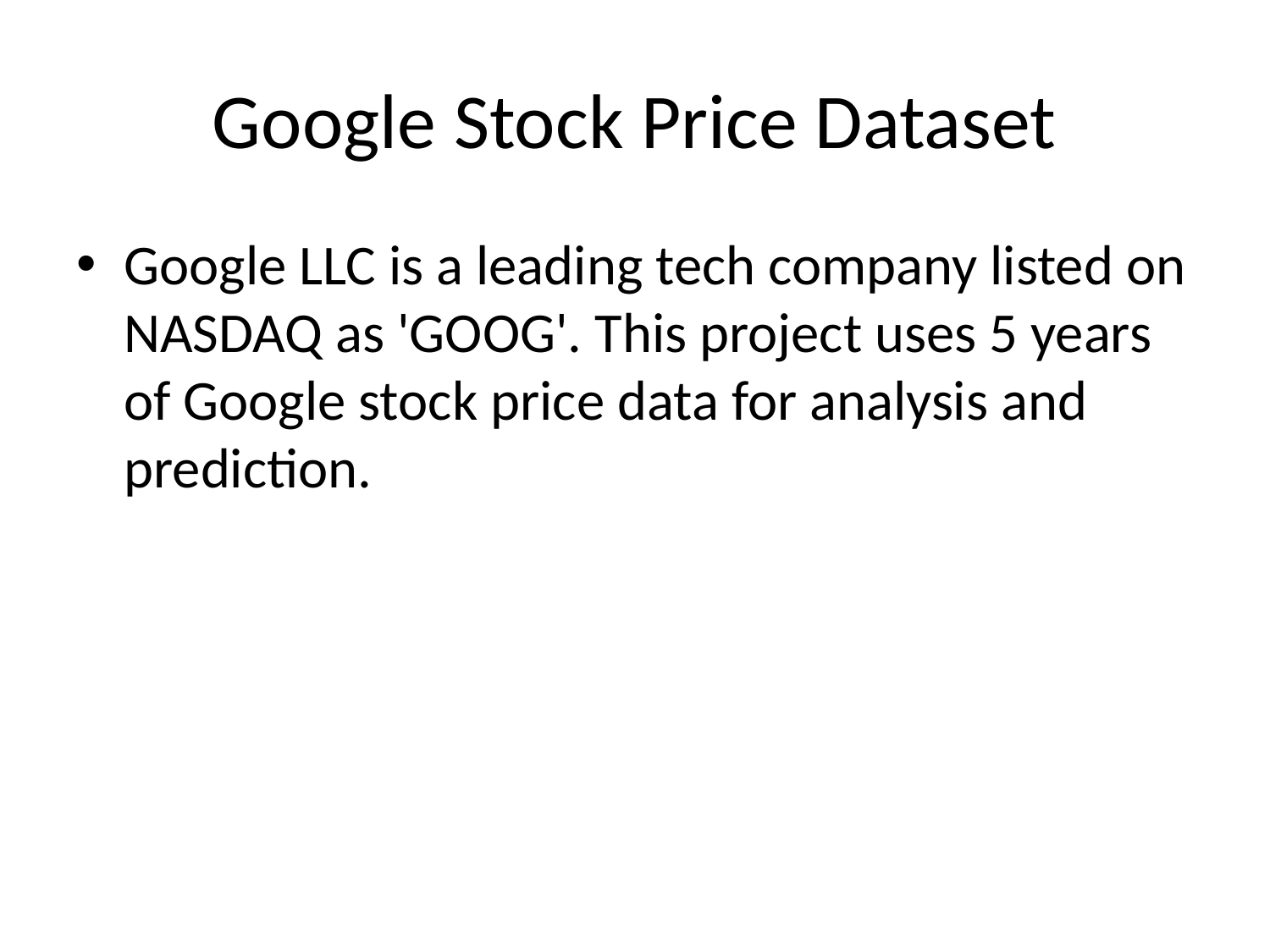

# Google Stock Price Dataset
Google LLC is a leading tech company listed on NASDAQ as 'GOOG'. This project uses 5 years of Google stock price data for analysis and prediction.